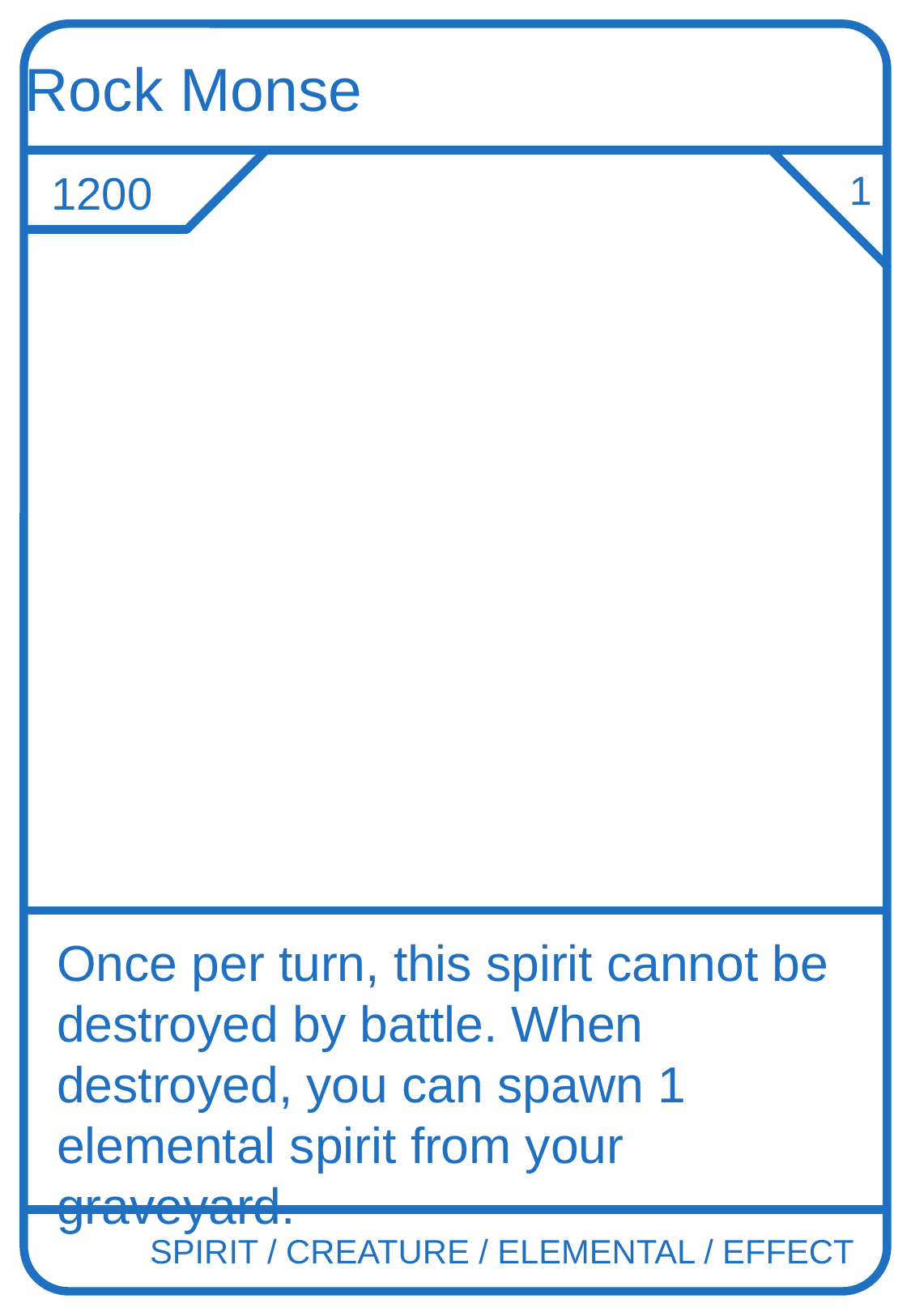

Rock Monse
1200
1
Once per turn, this spirit cannot be destroyed by battle. When destroyed, you can spawn 1 elemental spirit from your graveyard.
SPIRIT / CREATURE / ELEMENTAL / EFFECT